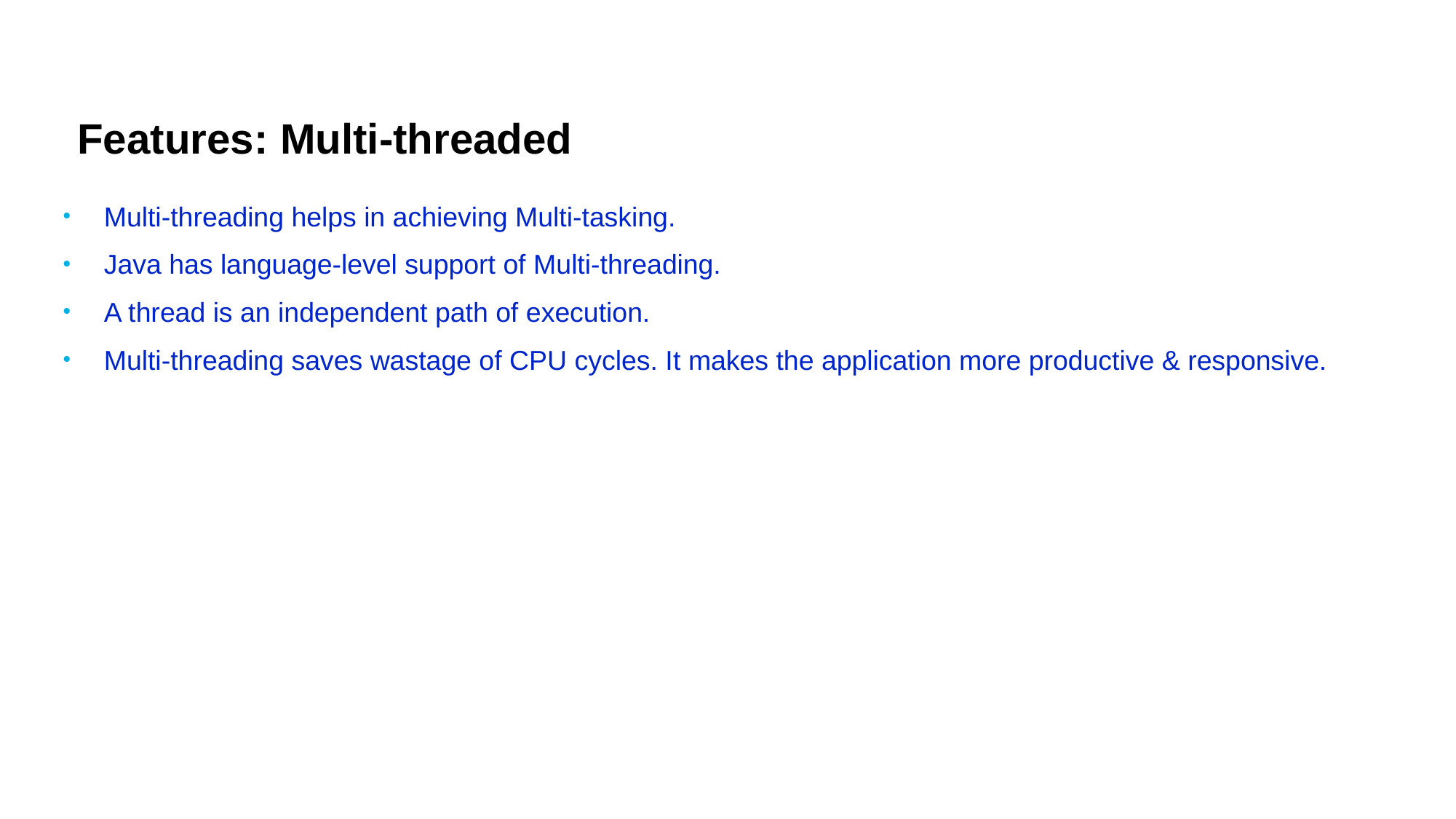

# Features: Multi-threaded

Multi-threading helps in achieving Multi-tasking.
Java has language-level support of Multi-threading.
A thread is an independent path of execution.
Multi-threading saves wastage of CPU cycles. It makes the application more productive & responsive.